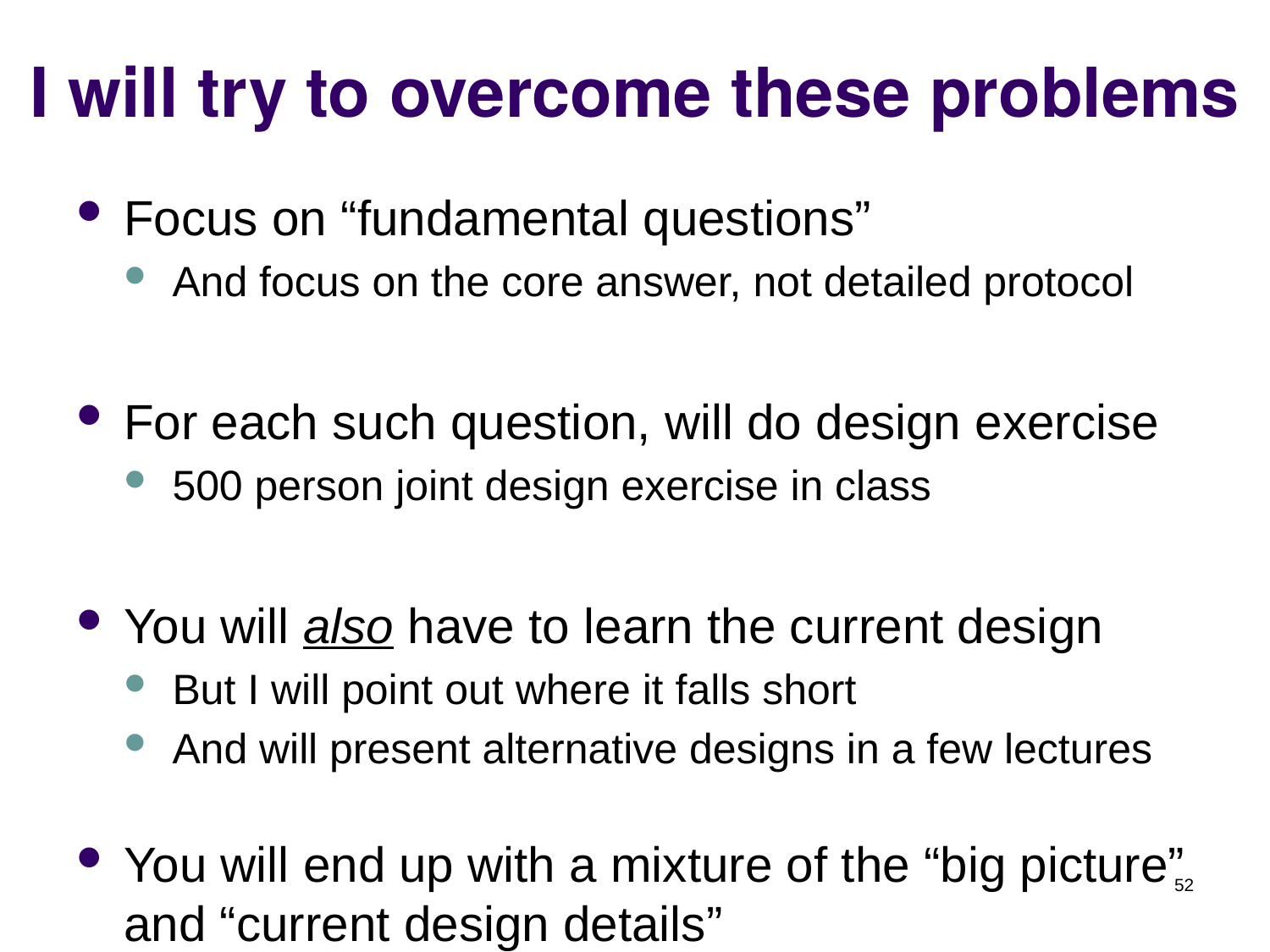

# I will try to overcome these problems
Focus on “fundamental questions”
And focus on the core answer, not detailed protocol

For each such question, will do design exercise
500 person joint design exercise in class

You will also have to learn the current design
But I will point out where it falls short
And will present alternative designs in a few lectures
You will end up with a mixture of the “big picture” and “current design details”

52